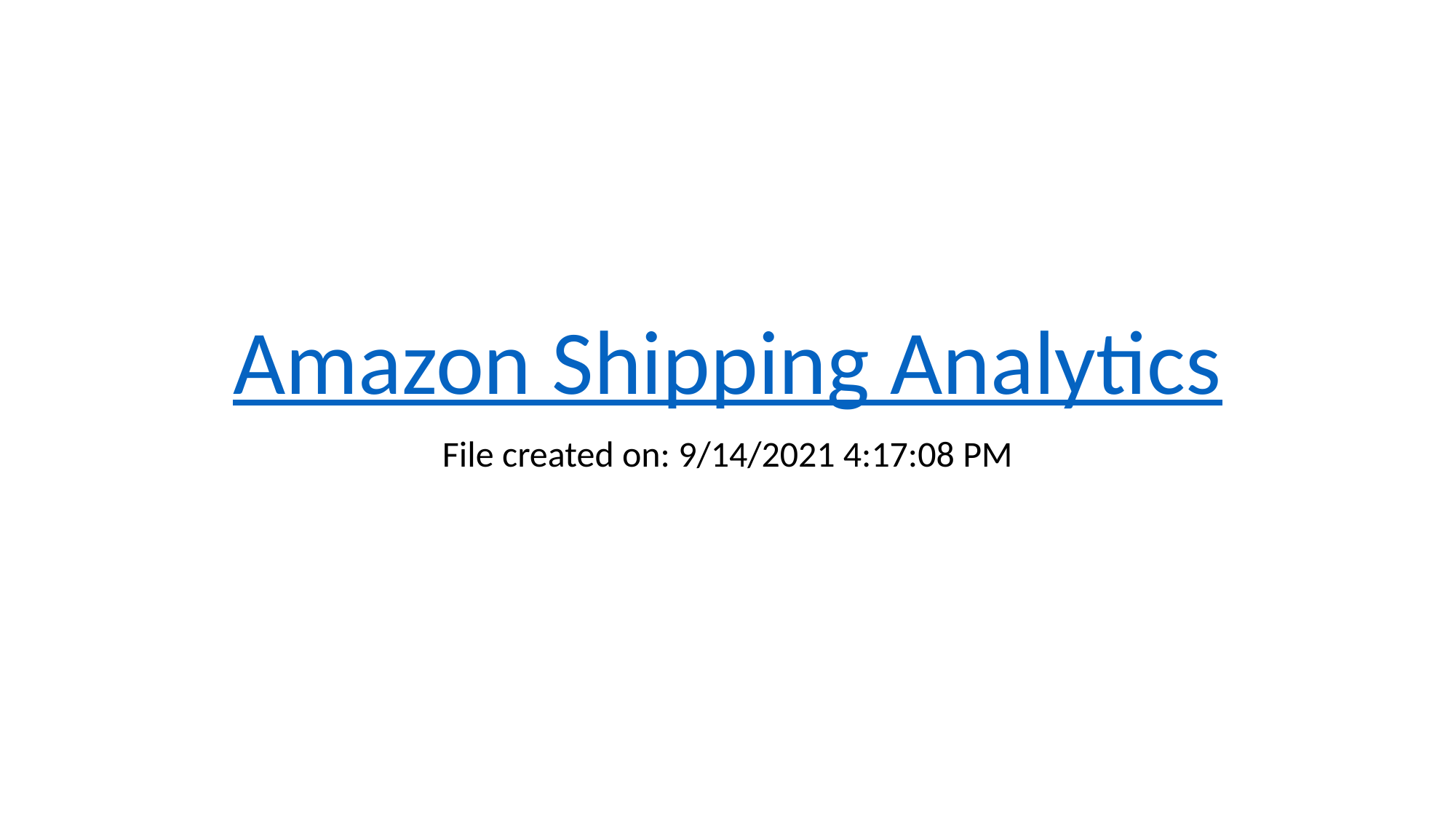

# Amazon Shipping Analytics
File created on: 9/14/2021 4:17:08 PM